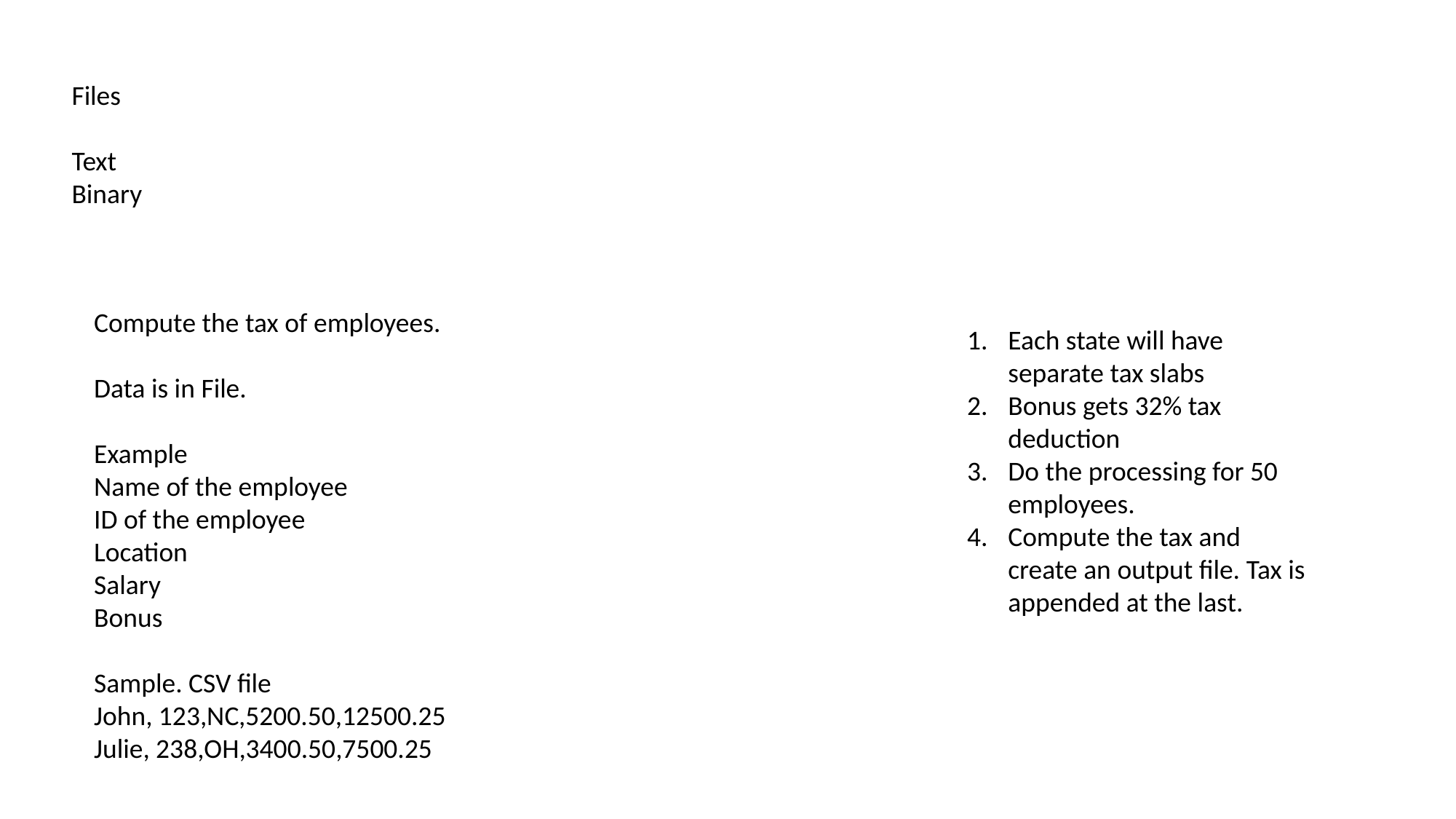

Files

Text
Binary

Compute the tax of employees.

Data is in File.

Example
Name of the employee
ID of the employee
Location
Salary
Bonus

Sample. CSV file
John, 123,NC,5200.50,12500.25
Julie, 238,OH,3400.50,7500.25

Each state will have separate tax slabs
Bonus gets 32% tax deduction
Do the processing for 50 employees.
Compute the tax and create an output file. Tax is appended at the last.